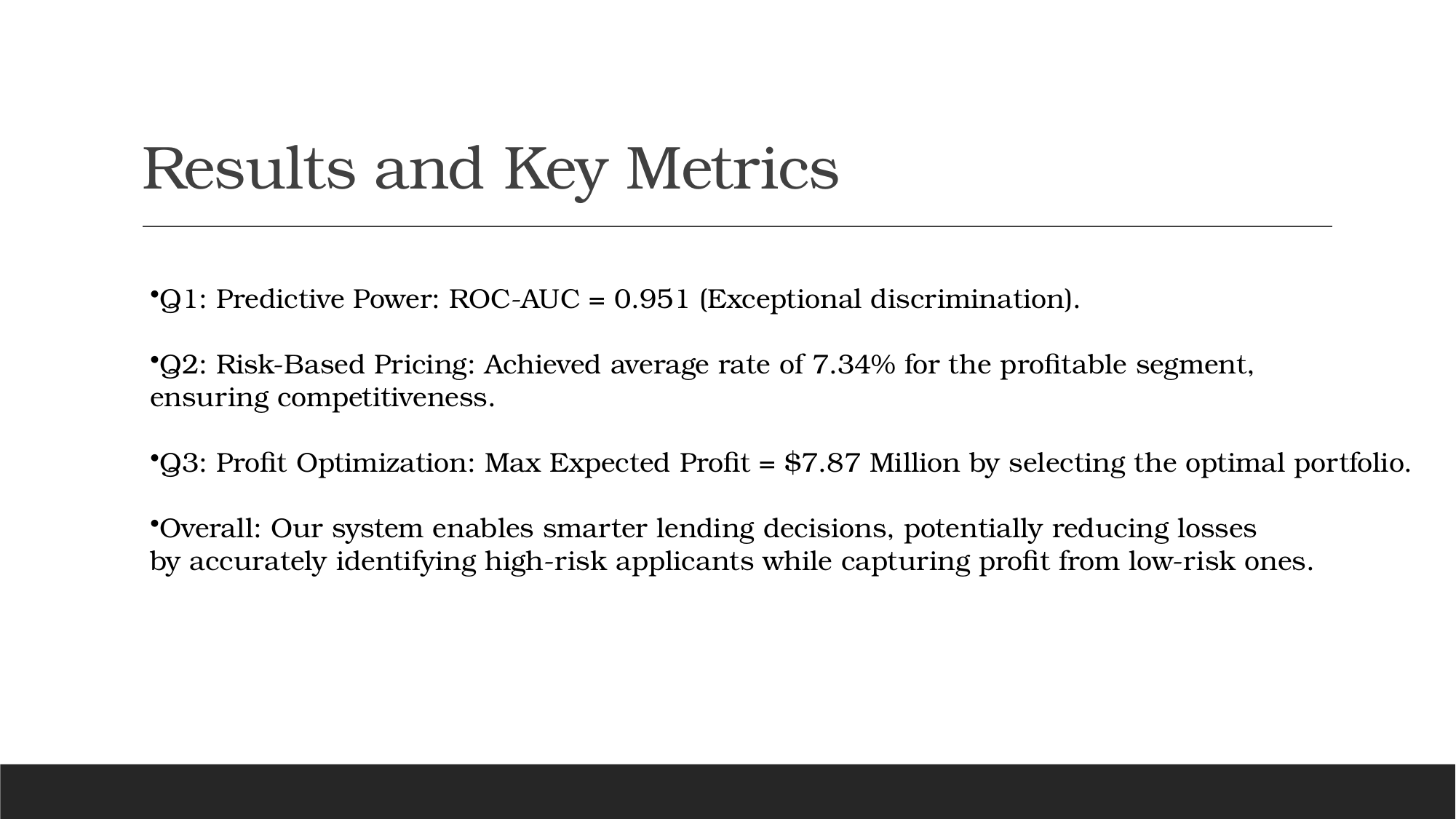

# Results and Key Metrics

Q1: Predictive Power: ROC-AUC = 0.951 (Exceptional discrimination).

Q2: Risk-Based Pricing: Achieved average rate of 7.34% for the profitable segment,
ensuring competitiveness.

Q3: Profit Optimization: Max Expected Profit = $7.87 Million by selecting the optimal portfolio.

Overall: Our system enables smarter lending decisions, potentially reducing losses
by accurately identifying high-risk applicants while capturing profit from low-risk ones.